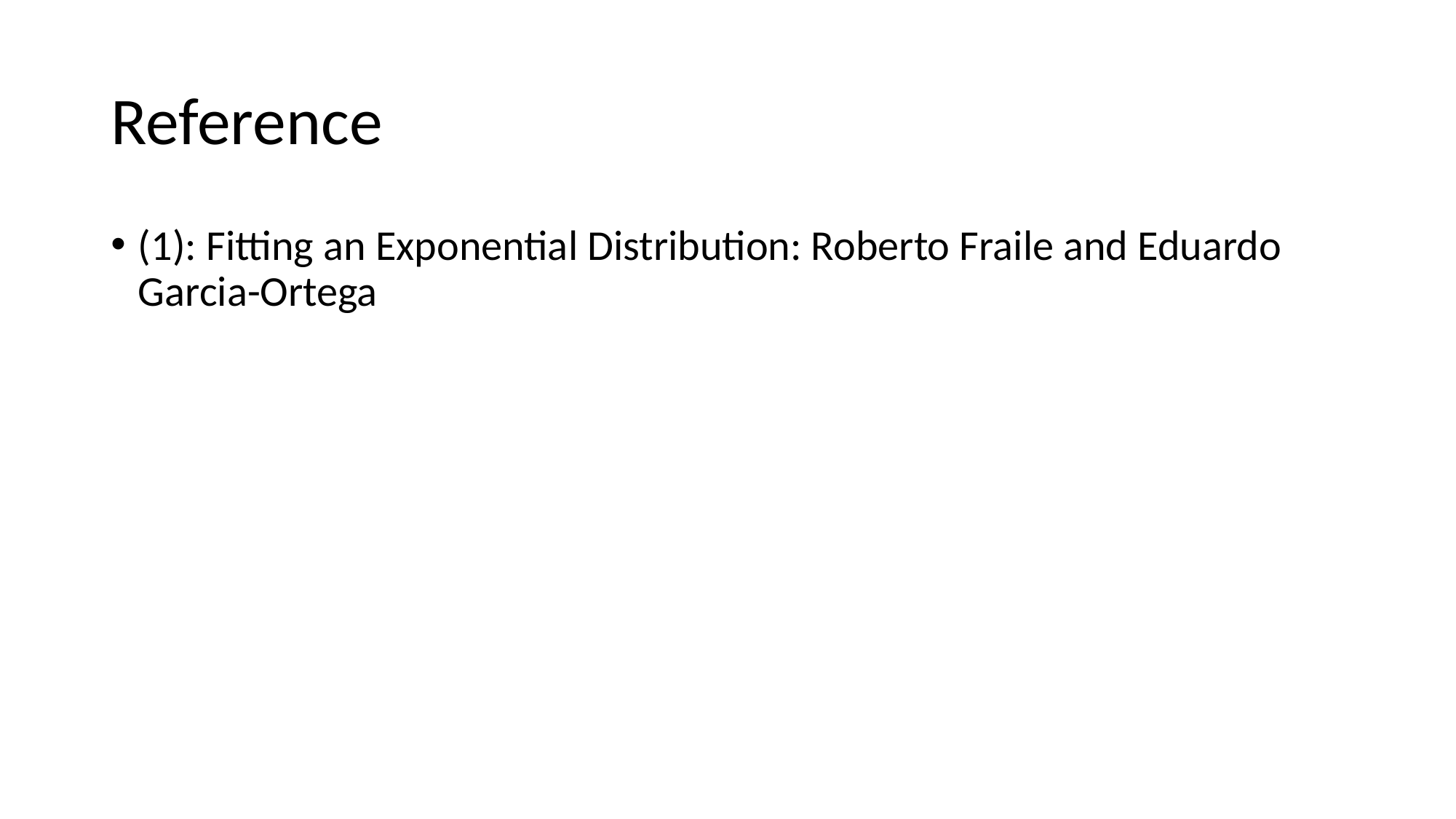

# Reference
(1): Fitting an Exponential Distribution: Roberto Fraile and Eduardo Garcia-Ortega